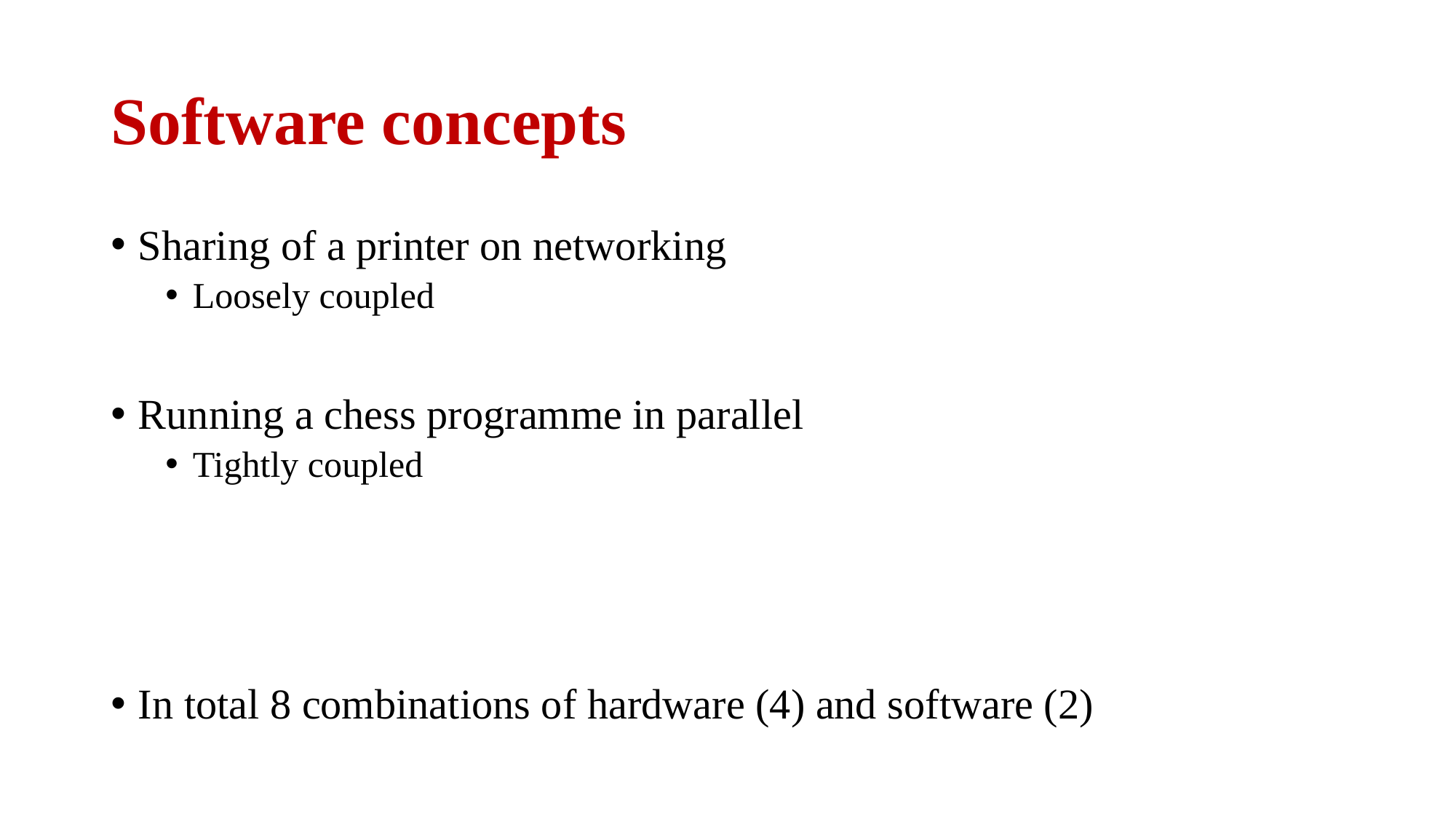

# Software concepts
Sharing of a printer on networking
Loosely coupled

Running a chess programme in parallel
Tightly coupled

In total 8 combinations of hardware (4) and software (2)